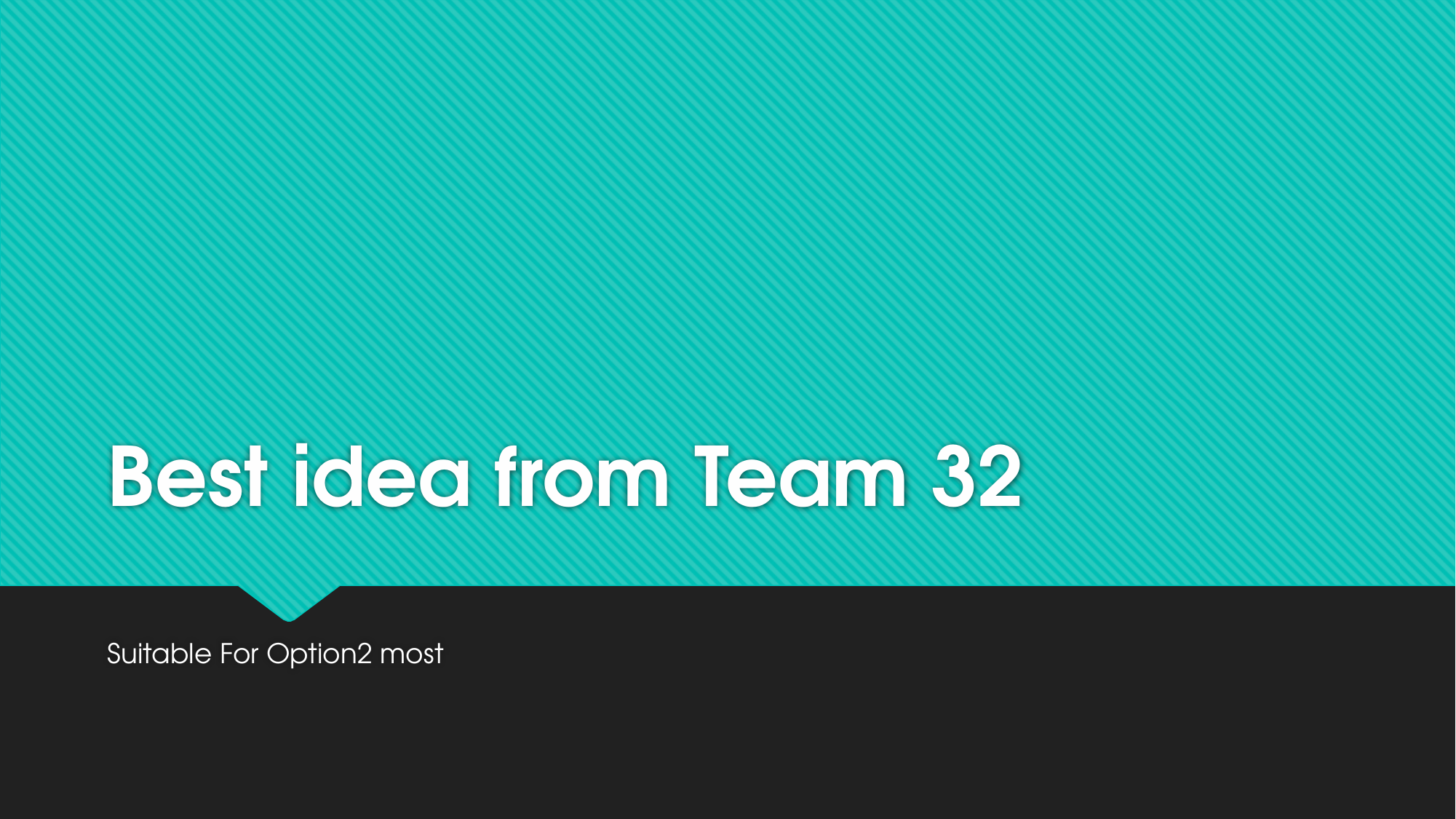

# Best idea from Team 32
Suitable For Option2 most